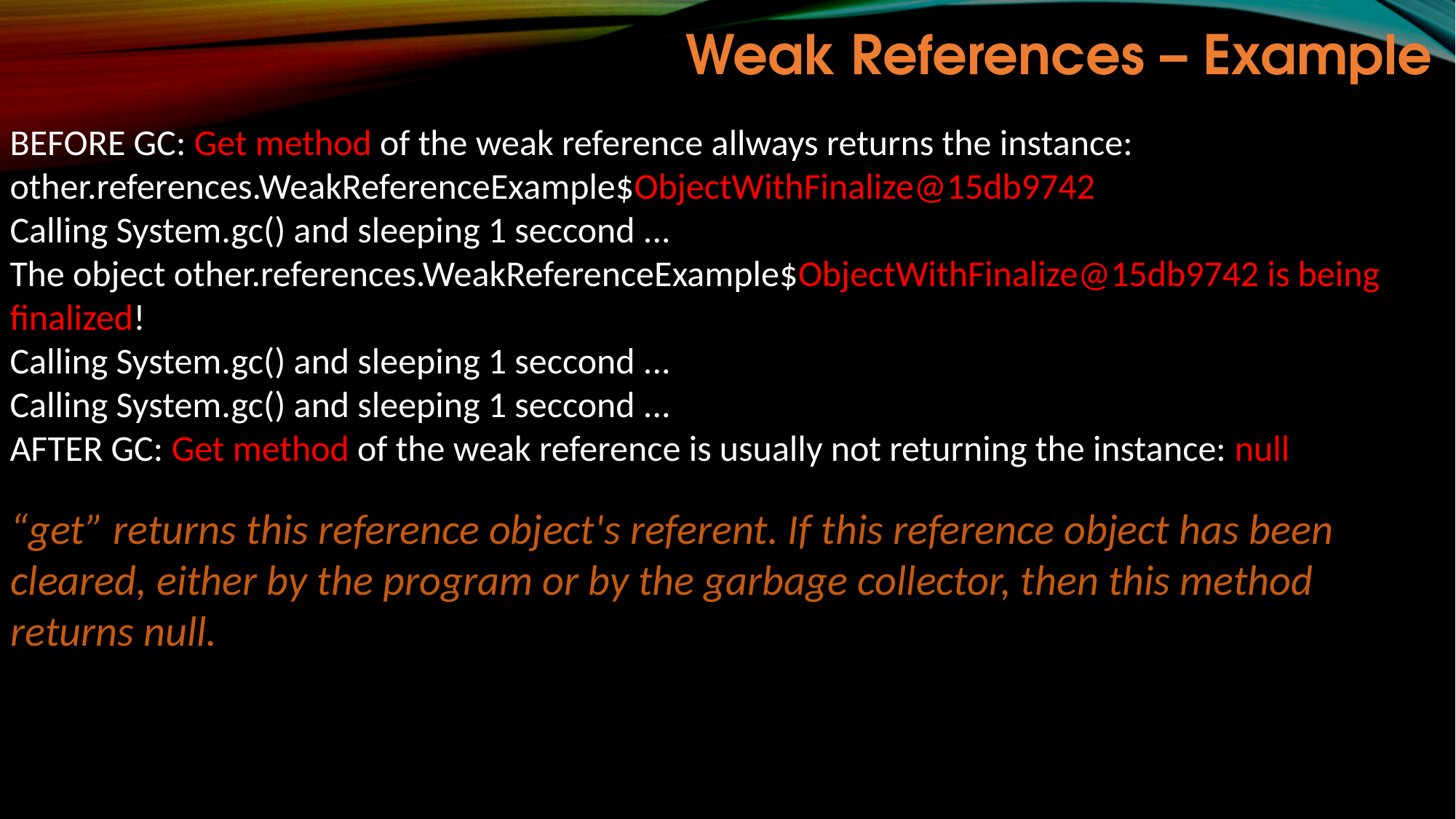

Weak References – Example
BEFORE GC: Get method of the weak reference allways returns the instance: other.references.WeakReferenceExample$ObjectWithFinalize@15db9742
Calling System.gc() and sleeping 1 seccond ...
The object other.references.WeakReferenceExample$ObjectWithFinalize@15db9742 is being finalized!
Calling System.gc() and sleeping 1 seccond ...
Calling System.gc() and sleeping 1 seccond ...
AFTER GC: Get method of the weak reference is usually not returning the instance: null
“get” returns this reference object's referent. If this reference object has been cleared, either by the program or by the garbage collector, then this method returns null.